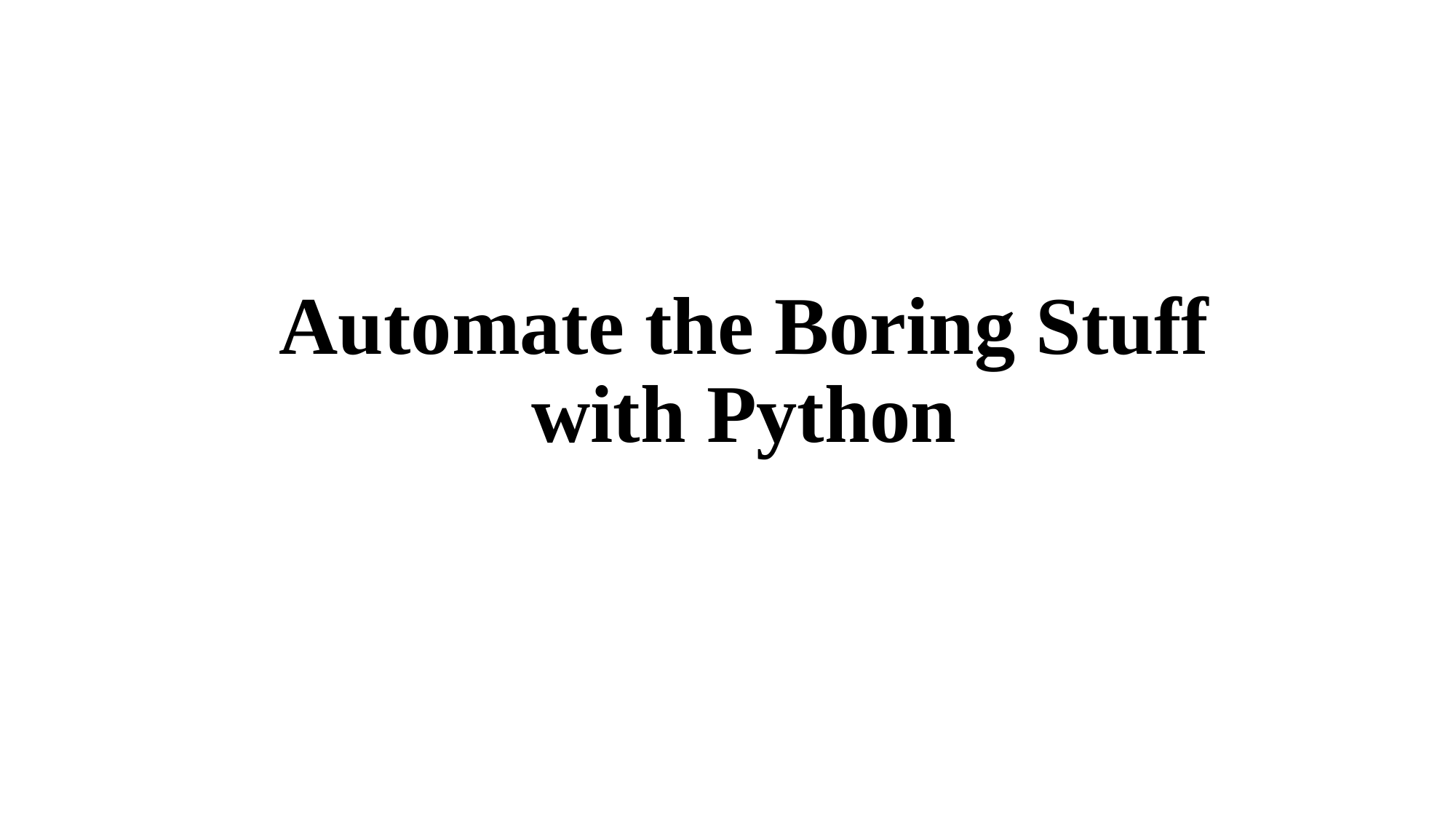

# Automate the Boring Stuff with Python